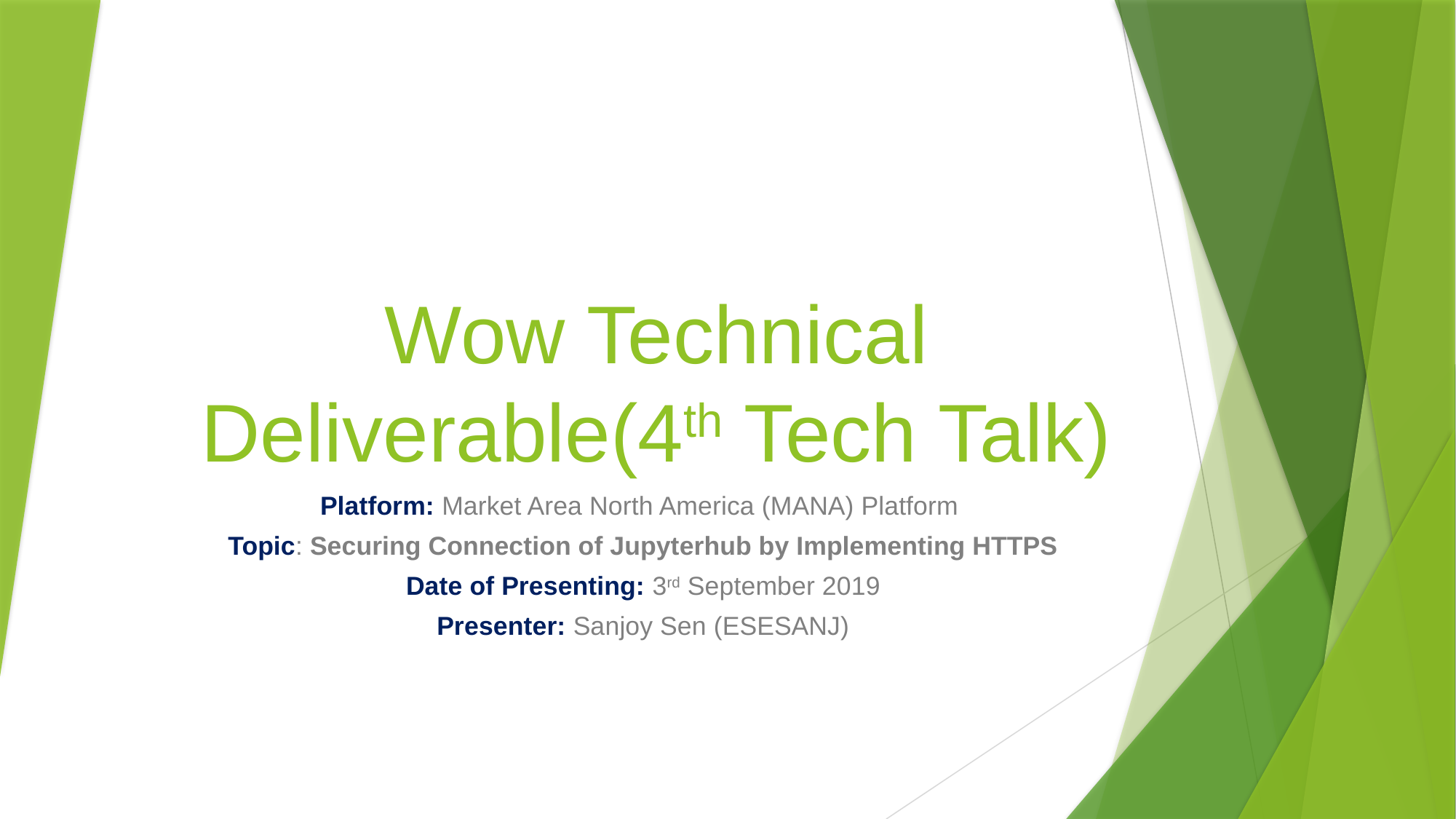

# Wow Technical Deliverable(4th Tech Talk)
Platform: Market Area North America (MANA) Platform
Topic: Securing Connection of Jupyterhub by Implementing HTTPS
Date of Presenting: 3rd September 2019
Presenter: Sanjoy Sen (ESESANJ)